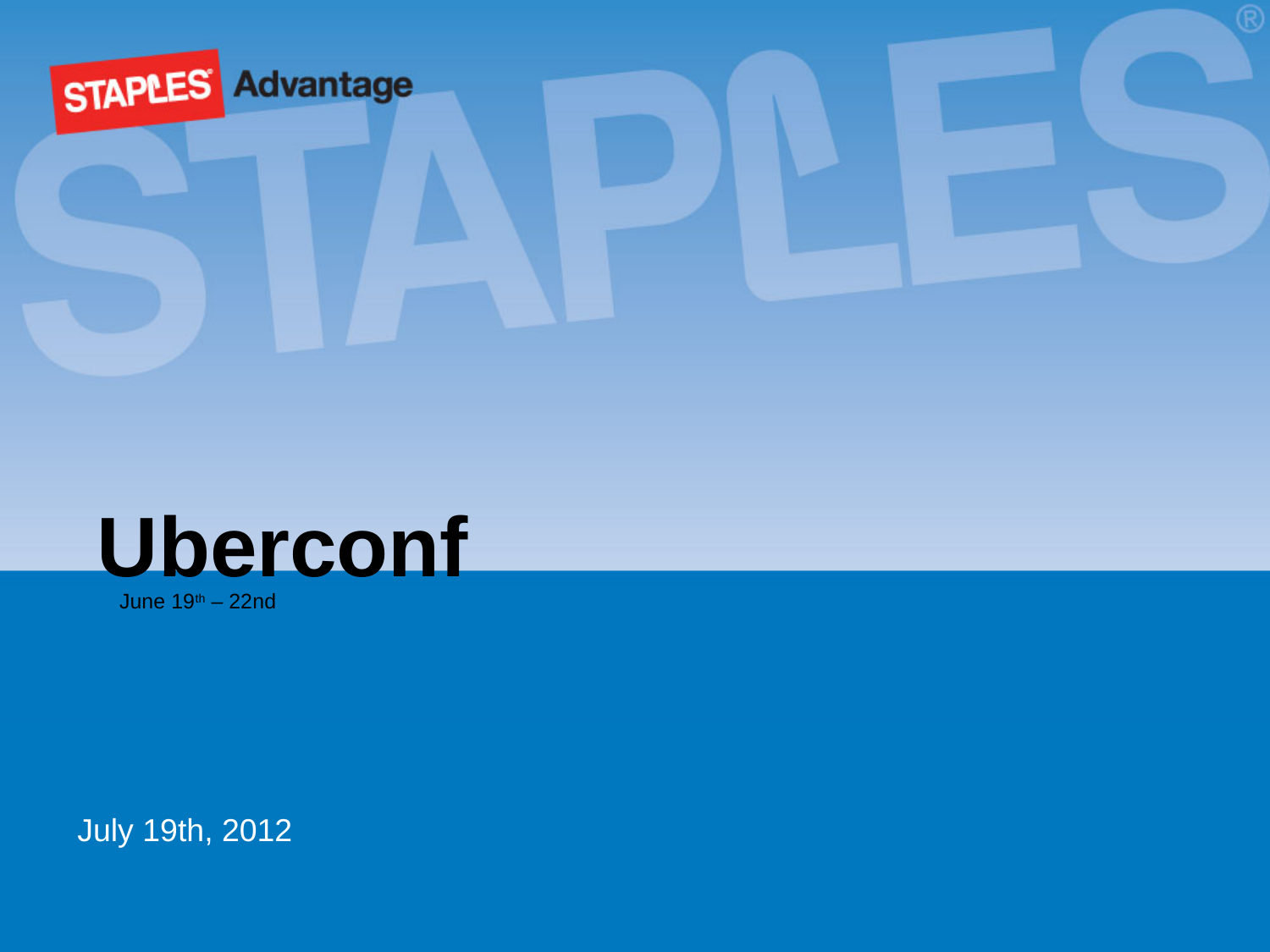

Uberconf

June 19th – 22nd

July 19th, 2012